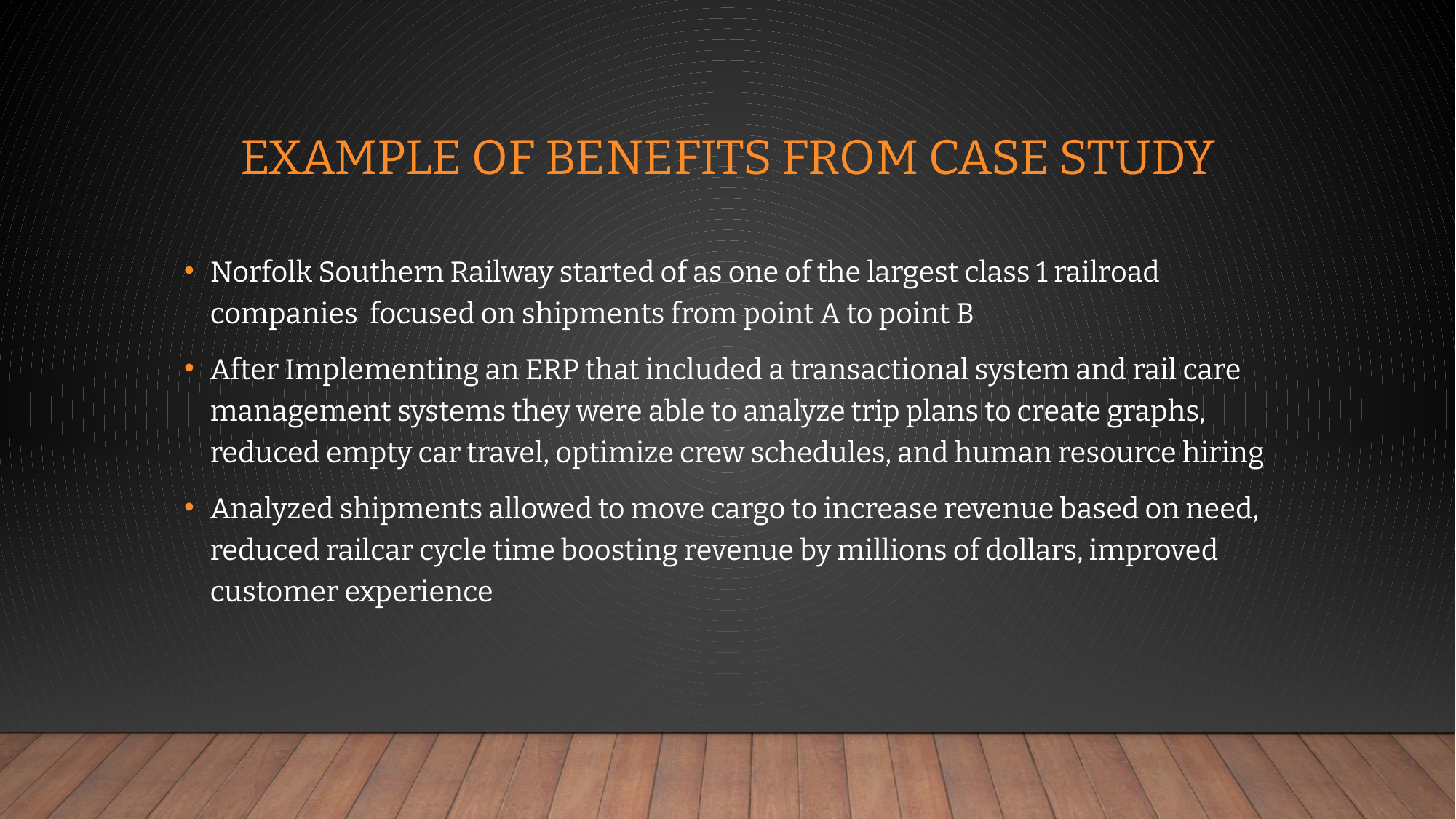

# Example of benefits from case study
Norfolk Southern Railway started of as one of the largest class 1 railroad companies  focused on shipments from point A to point B
After Implementing an ERP that included a transactional system and rail care management systems they were able to analyze trip plans to create graphs, reduced empty car travel, optimize crew schedules, and human resource hiring
Analyzed shipments allowed to move cargo to increase revenue based on need, reduced railcar cycle time boosting revenue by millions of dollars, improved customer experience